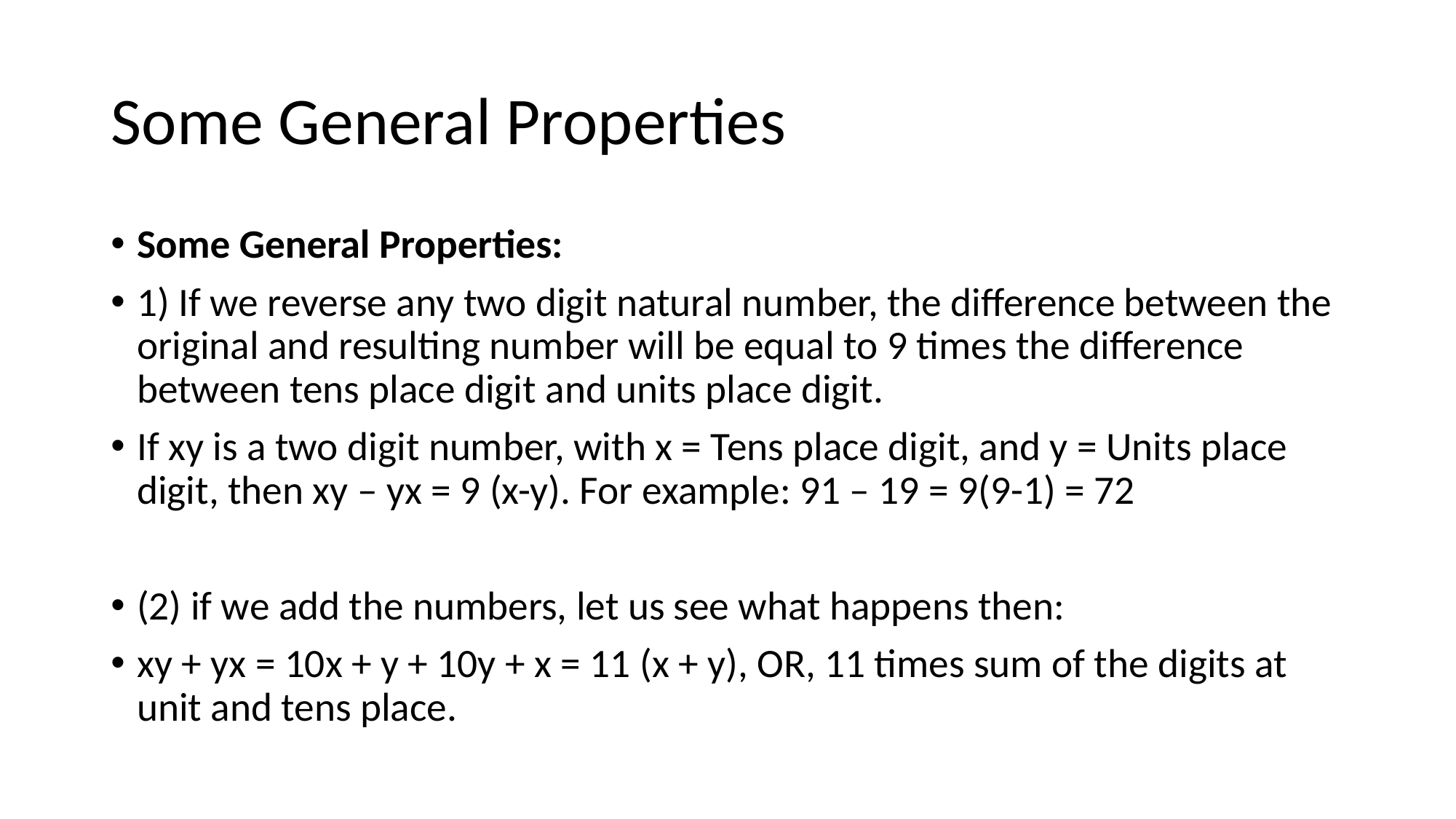

# Some General Properties
Some General Properties:
1) If we reverse any two digit natural number, the difference between the original and resulting number will be equal to 9 times the difference between tens place digit and units place digit.
If xy is a two digit number, with x = Tens place digit, and y = Units place digit, then xy – yx = 9 (x-y). For example: 91 – 19 = 9(9-1) = 72

(2) if we add the numbers, let us see what happens then:
xy + yx = 10x + y + 10y + x = 11 (x + y), OR, 11 times sum of the digits at unit and tens place.